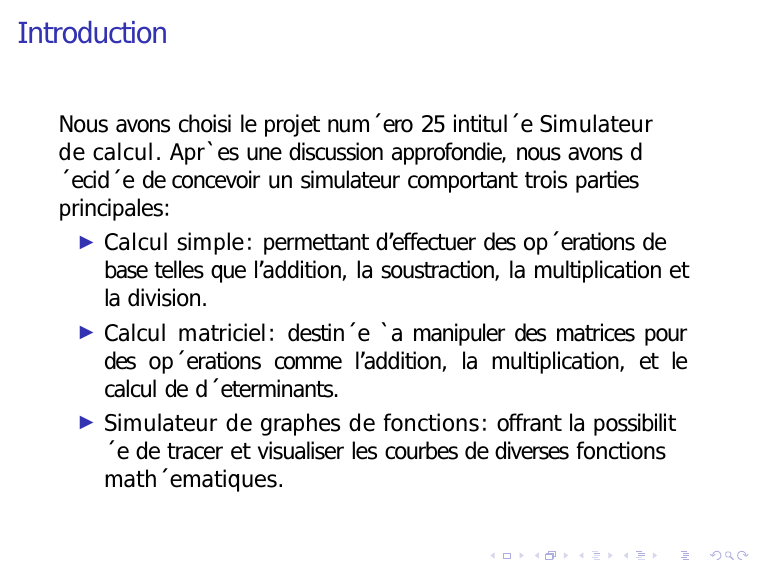

# Introduction
Nous avons choisi le projet num´ero 25 intitul´e Simulateur de calcul. Apr`es une discussion approfondie, nous avons d´ecid´e de concevoir un simulateur comportant trois parties principales:
Calcul simple: permettant d’effectuer des op´erations de base telles que l’addition, la soustraction, la multiplication et la division.
Calcul matriciel: destin´e `a manipuler des matrices pour des op´erations comme l’addition, la multiplication, et le calcul de d´eterminants.
Simulateur de graphes de fonctions: offrant la possibilit´e de tracer et visualiser les courbes de diverses fonctions math´ematiques.